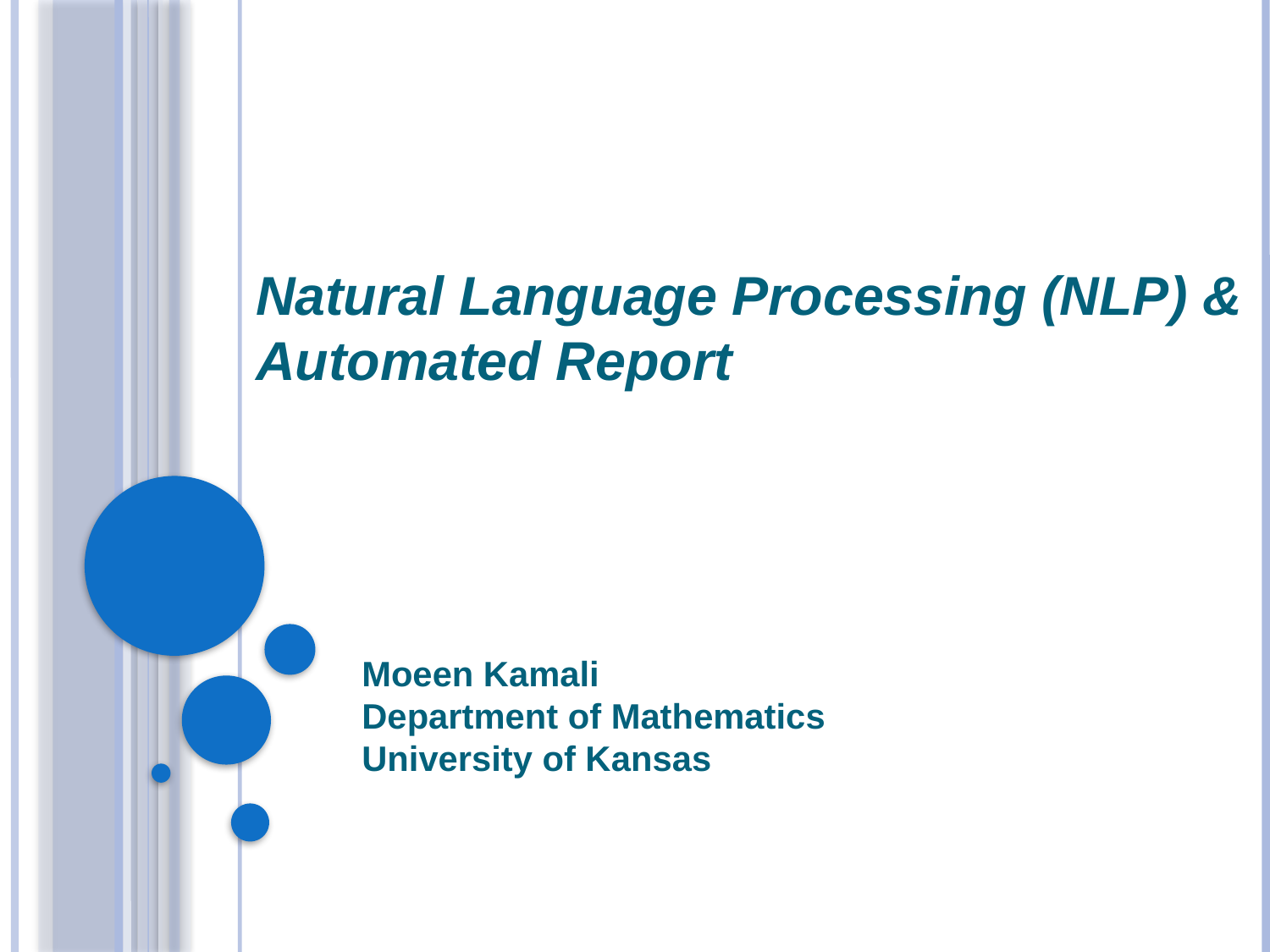

Natural Language Processing (NLP) &
Automated Report
Moeen Kamali
Department of Mathematics
University of Kansas